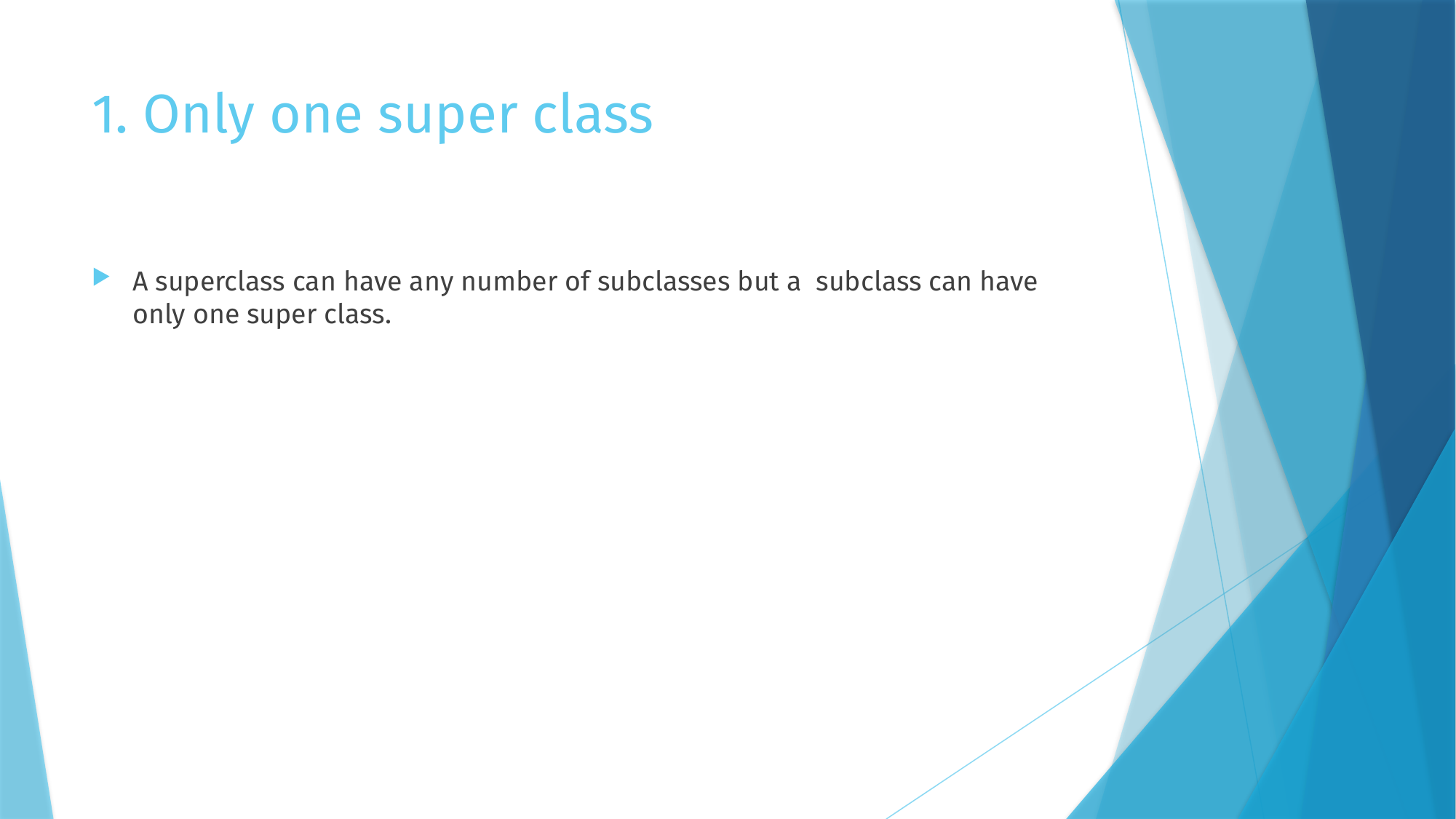

# 1. Only one super class
A superclass can have any number of subclasses but a  subclass can have only one super class.